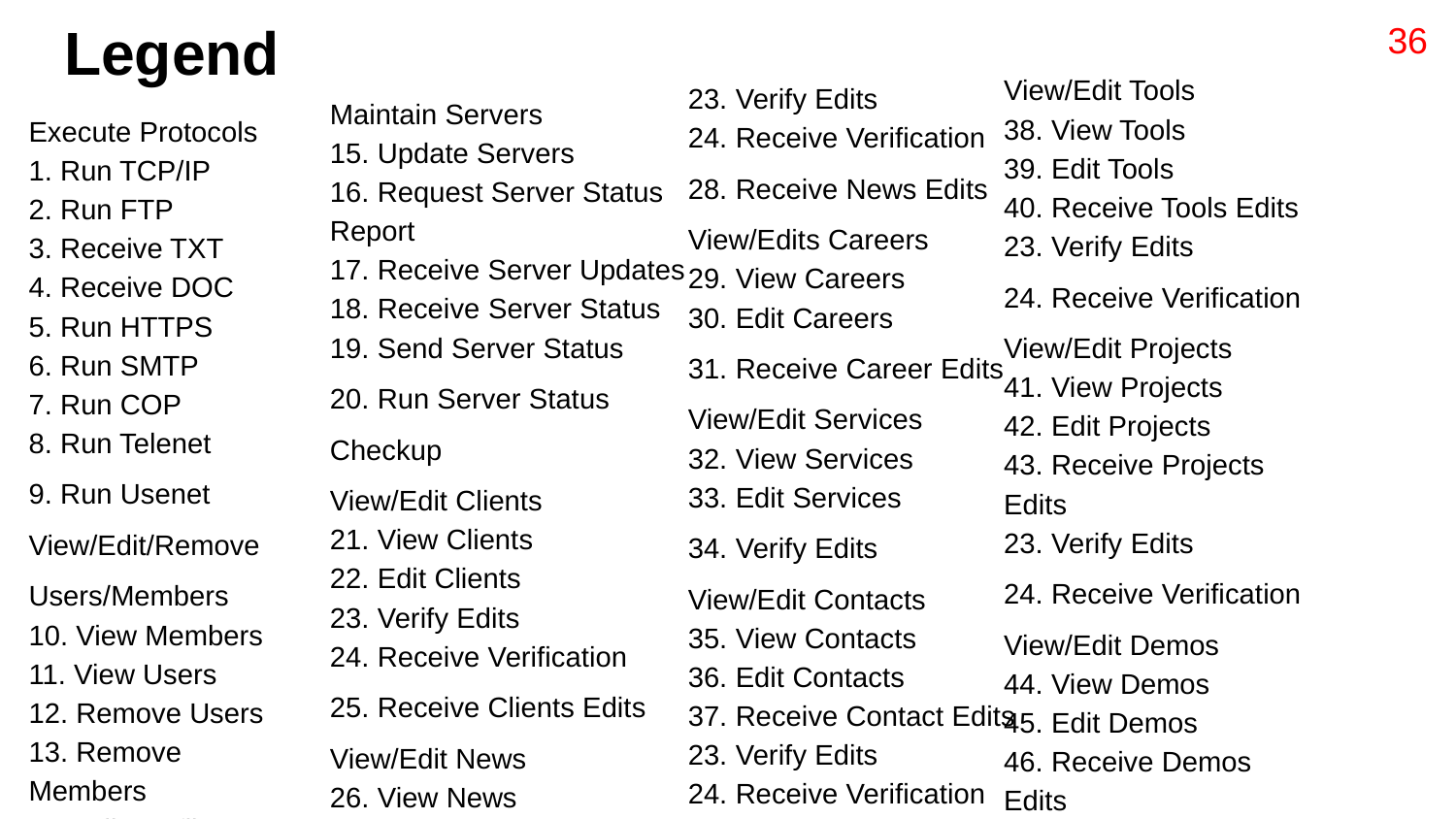

# Legend
36
View/Edit Tools
38. View Tools
39. Edit Tools
40. Receive Tools Edits
23. Verify Edits
24. Receive Verification
View/Edit Projects
41. View Projects
42. Edit Projects
43. Receive Projects Edits
23. Verify Edits
24. Receive Verification
View/Edit Demos
44. View Demos
45. Edit Demos
46. Receive Demos Edits
23. Verify Edits
24. Receive Verification

23. Verify Edits
24. Receive Verification
28. Receive News Edits
View/Edits Careers
29. View Careers
30. Edit Careers
31. Receive Career Edits
View/Edit Services
32. View Services
33. Edit Services
34. Verify Edits
View/Edit Contacts
35. View Contacts
36. Edit Contacts
37. Receive Contact Edits
23. Verify Edits
24. Receive Verification

Maintain Servers
15. Update Servers
16. Request Server Status Report
17. Receive Server Updates
18. Receive Server Status
19. Send Server Status
20. Run Server Status Checkup
View/Edit Clients
21. View Clients
22. Edit Clients
23. Verify Edits
24. Receive Verification
25. Receive Clients Edits
View/Edit News
26. View News
27. Edit News

Execute Protocols
1. Run TCP/IP
2. Run FTP
3. Receive TXT
4. Receive DOC
5. Run HTTPS
6. Run SMTP
7. Run COP
8. Run Telenet
9. Run Usenet
View/Edit/Remove Users/Members
10. View Members
11. View Users
12. Remove Users
13. Remove Members
14. Edit Profile